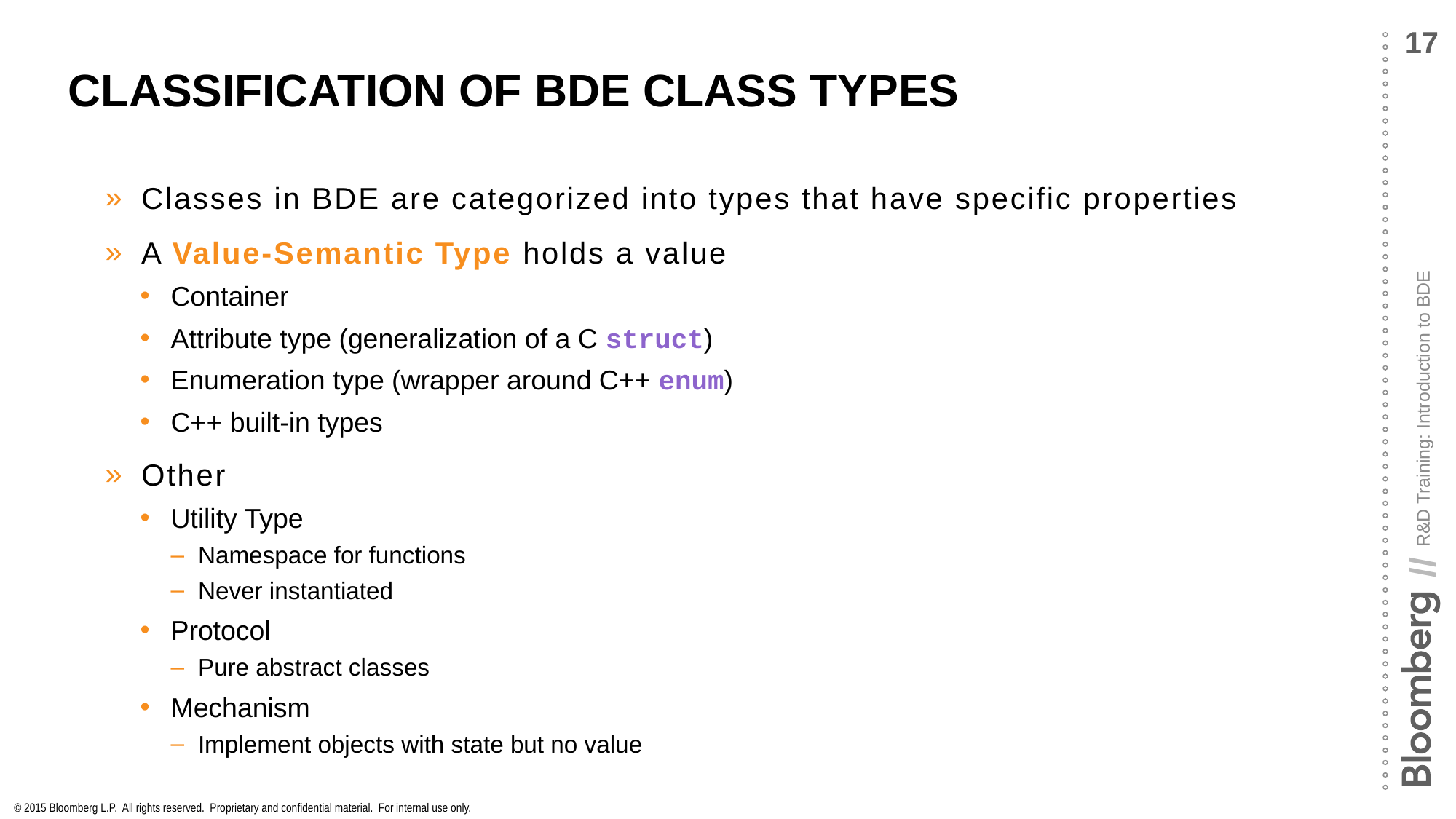

# Classification of BDE Class Types
Classes in BDE are categorized into types that have specific properties
A Value-Semantic Type holds a value
Container
Attribute type (generalization of a C struct)
Enumeration type (wrapper around C++ enum)
C++ built-in types
Other
Utility Type
Namespace for functions
Never instantiated
Protocol
Pure abstract classes
Mechanism
Implement objects with state but no value